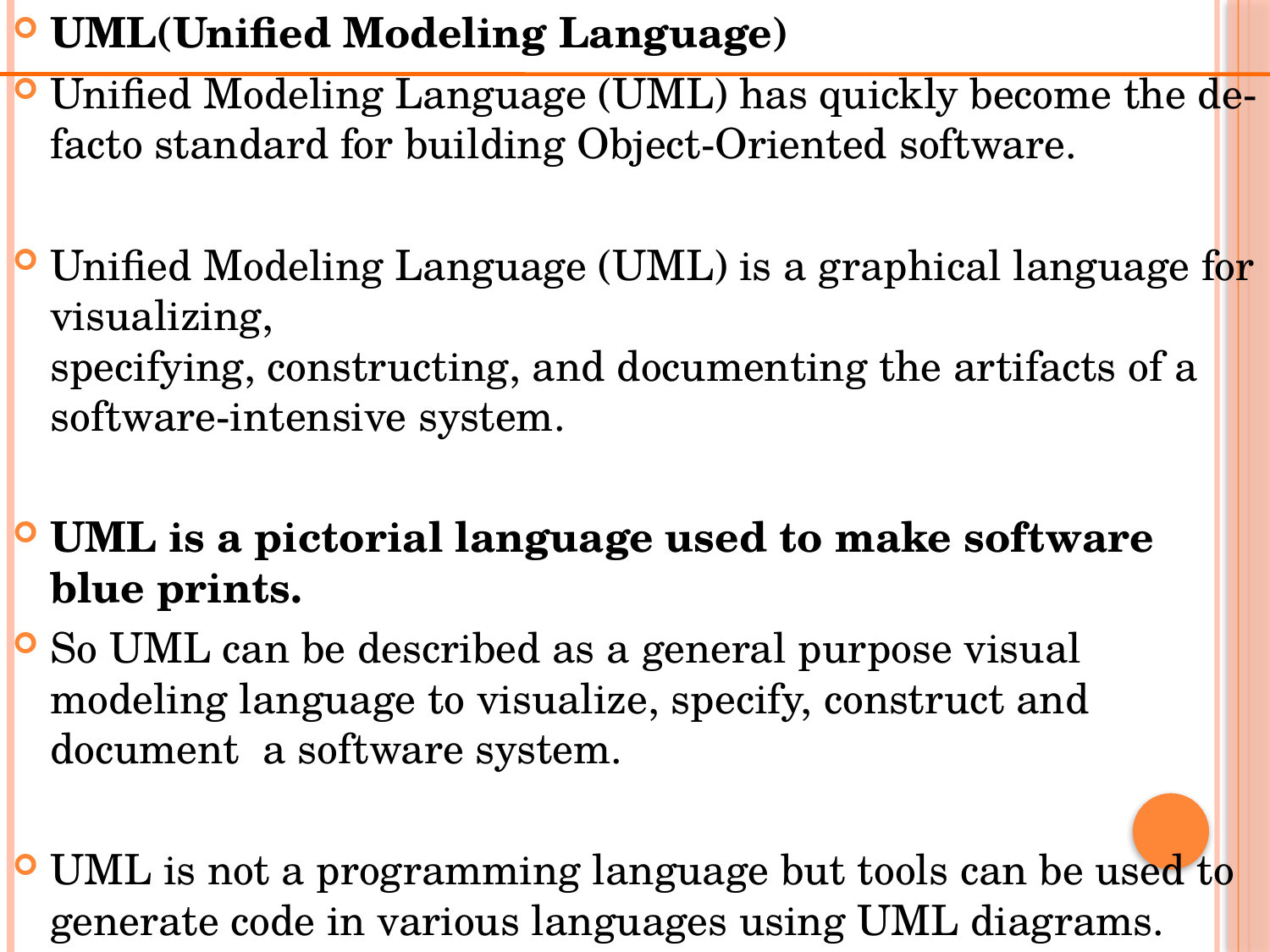

UML(Unified Modeling Language)
Unified Modeling Language (UML) has quickly become the de-facto standard for building Object-Oriented software.

Unified Modeling Language (UML) is a graphical language for visualizing,
specifying, constructing, and documenting the artifacts of a software-intensive system.

UML is a pictorial language used to make software blue prints.
So UML can be described as a general purpose visual modeling language to visualize, specify, construct and document  a software system.

UML is not a programming language but tools can be used to generate code in various languages using UML diagrams.

#